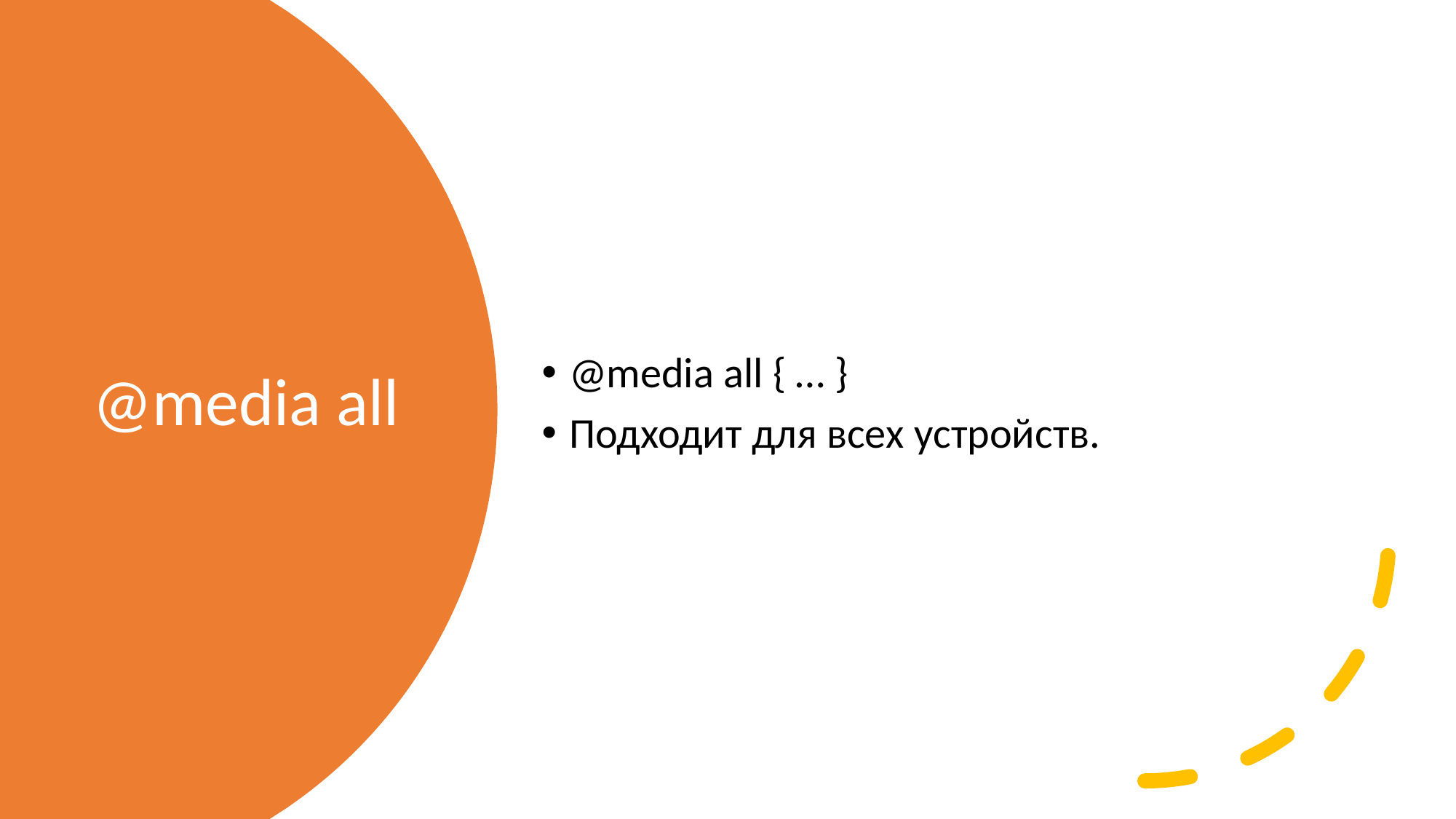

@media all { … }
Подходит для всех устройств.
# @media all